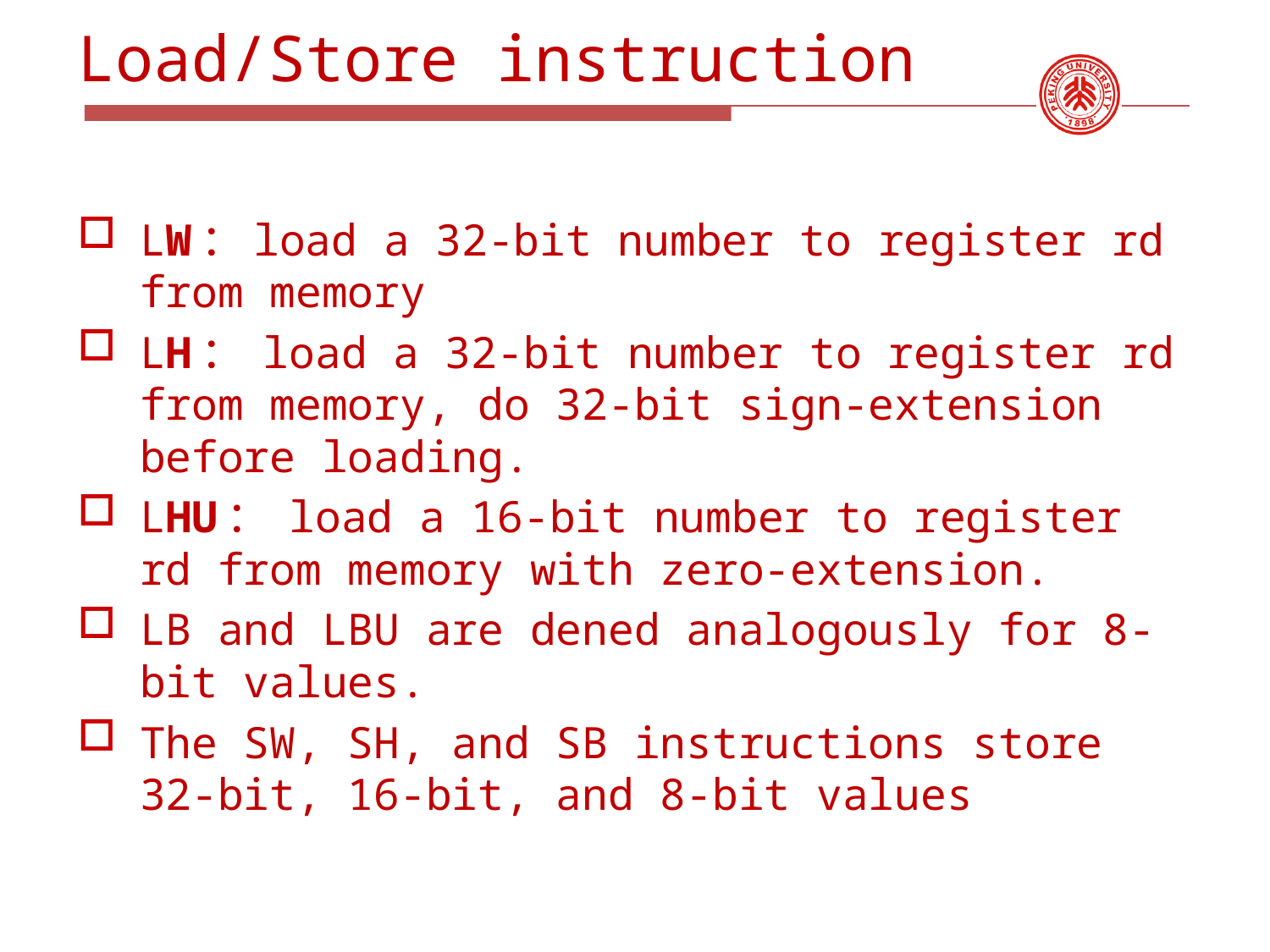

# Load/Store instruction
LW：load a 32-bit number to register rd from memory
LH： load a 32-bit number to register rd from memory, do 32-bit sign-extension before loading.
LHU： load a 16-bit number to register rd from memory with zero-extension.
LB and LBU are dened analogously for 8-bit values.
The SW, SH, and SB instructions store 32-bit, 16-bit, and 8-bit values